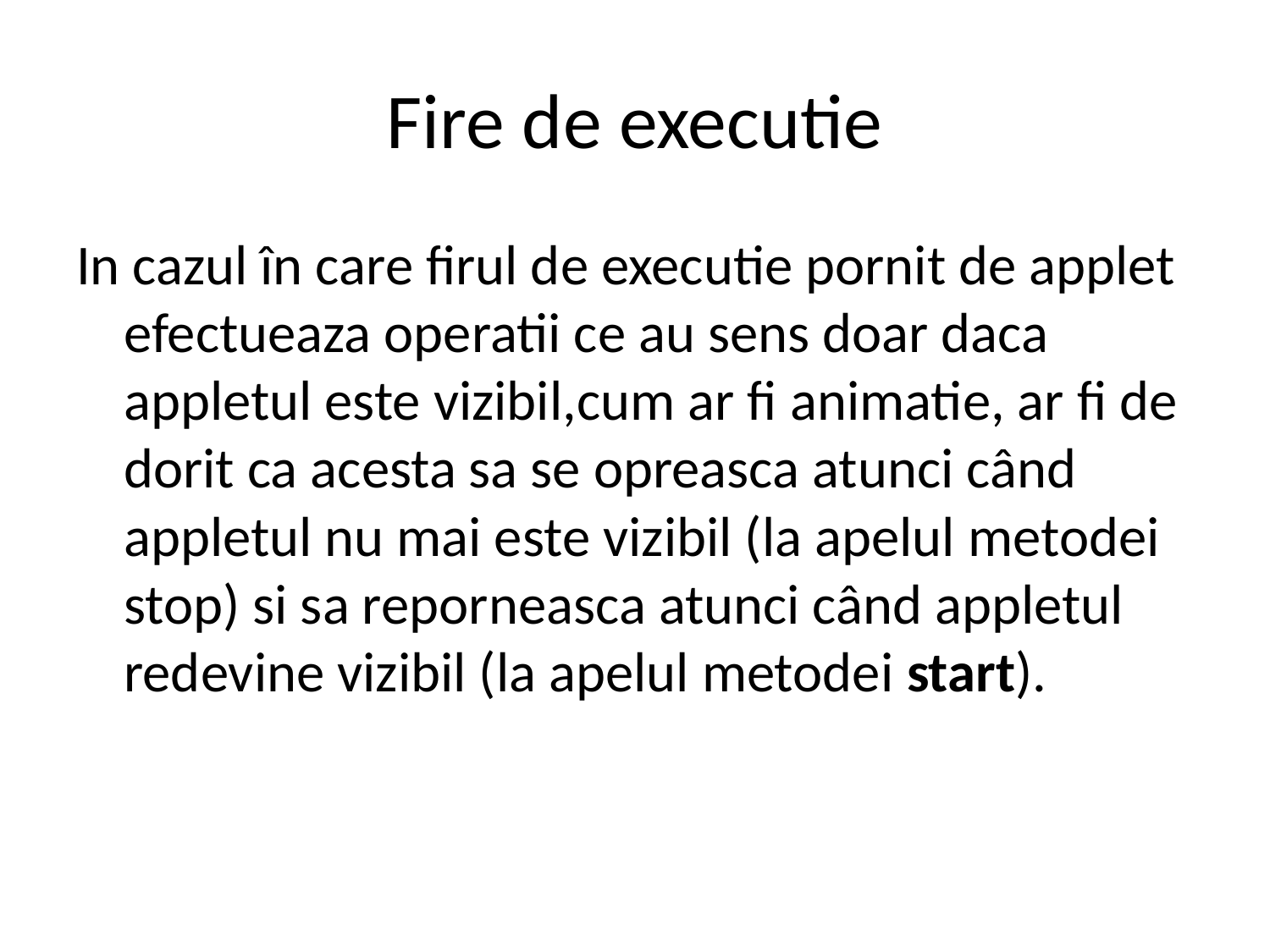

# Fire de executie
In cazul în care firul de executie pornit de applet efectueaza operatii ce au sens doar daca appletul este vizibil,cum ar fi animatie, ar fi de dorit ca acesta sa se opreasca atunci când appletul nu mai este vizibil (la apelul metodei stop) si sa reporneasca atunci când appletul redevine vizibil (la apelul metodei start).